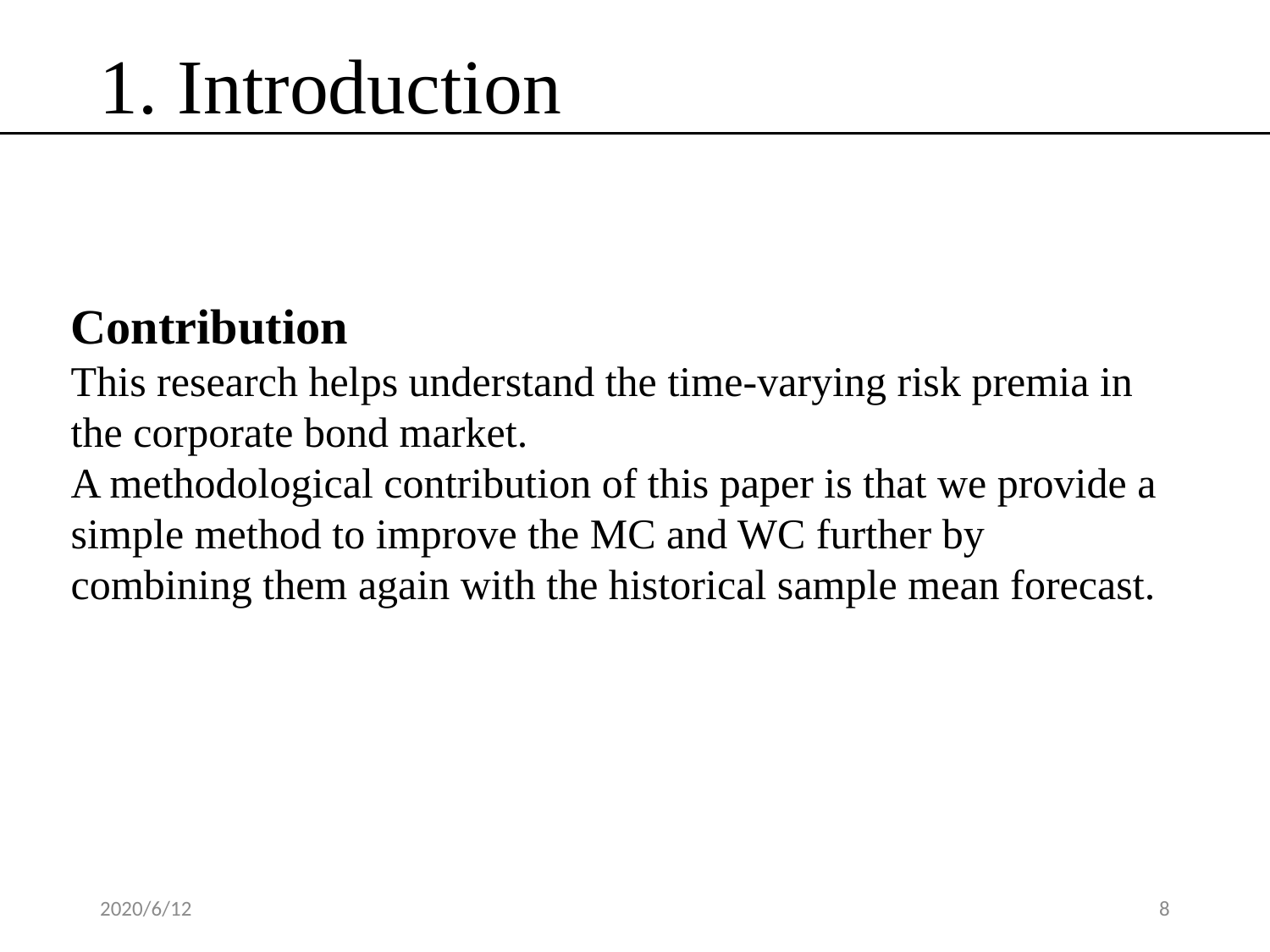

1. Introduction
Contribution
This research helps understand the time-varying risk premia in the corporate bond market.
A methodological contribution of this paper is that we provide a simple method to improve the MC and WC further by combining them again with the historical sample mean forecast.
2020/6/12
8